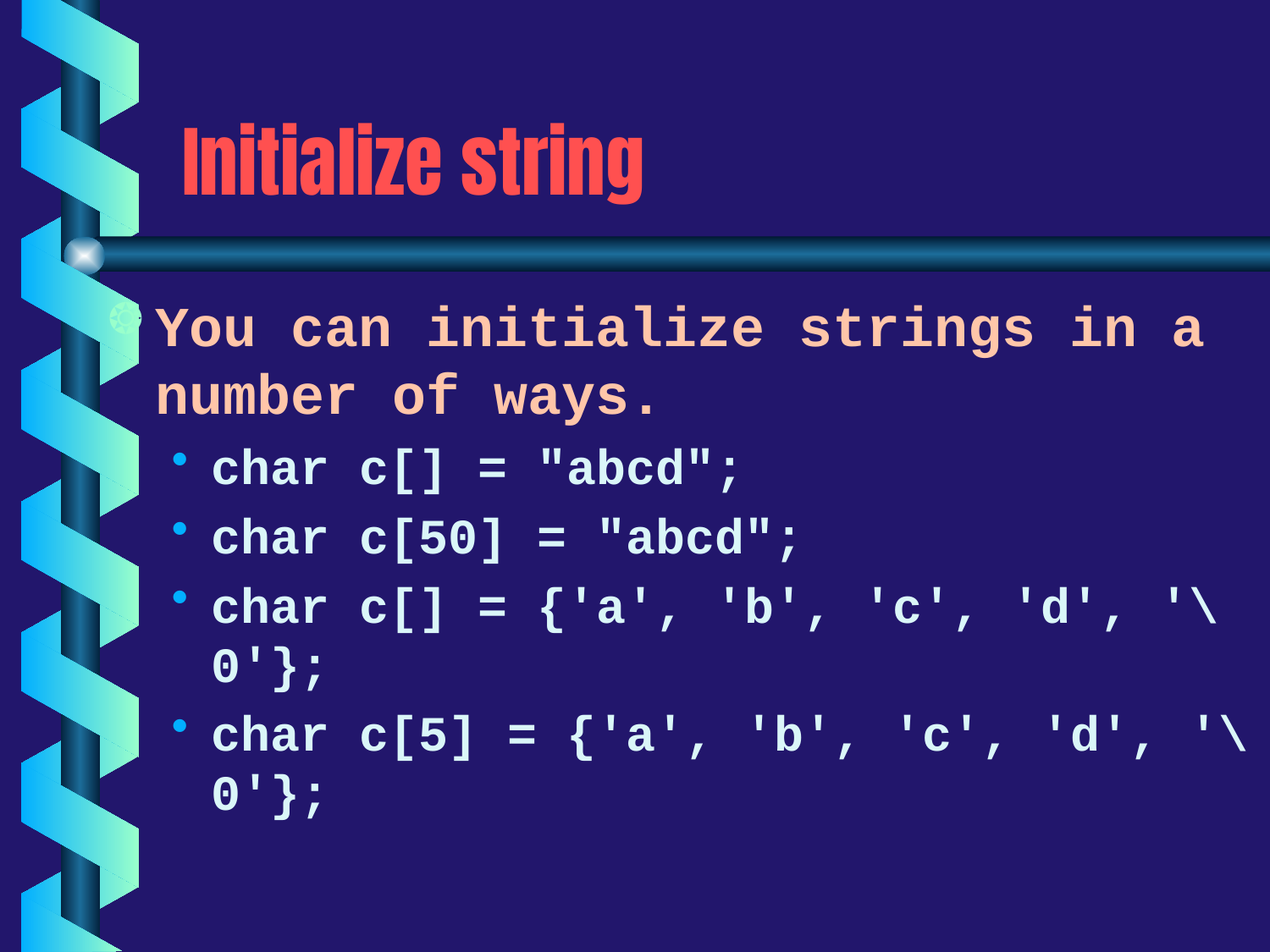

# Initialize string
You can initialize strings in a number of ways.
char c[] = "abcd";
char c[50] = "abcd";
char c[] = {'a', 'b', 'c', 'd', '\0'};
char c[5] = {'a', 'b', 'c', 'd', '\0'};